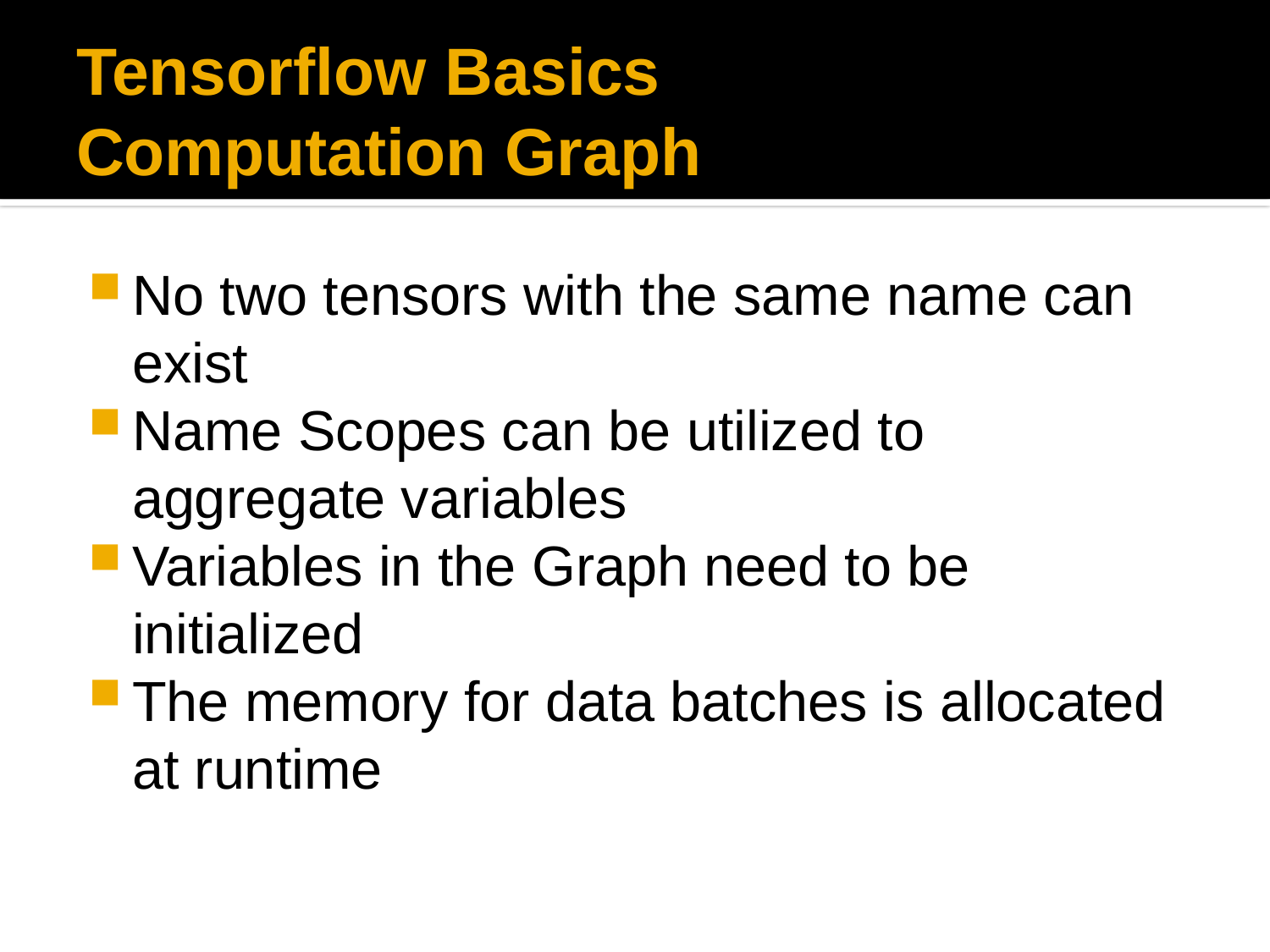

# Tensorflow Basics Computation Graph
No two tensors with the same name can exist
Name Scopes can be utilized to aggregate variables
Variables in the Graph need to be initialized
The memory for data batches is allocated at runtime